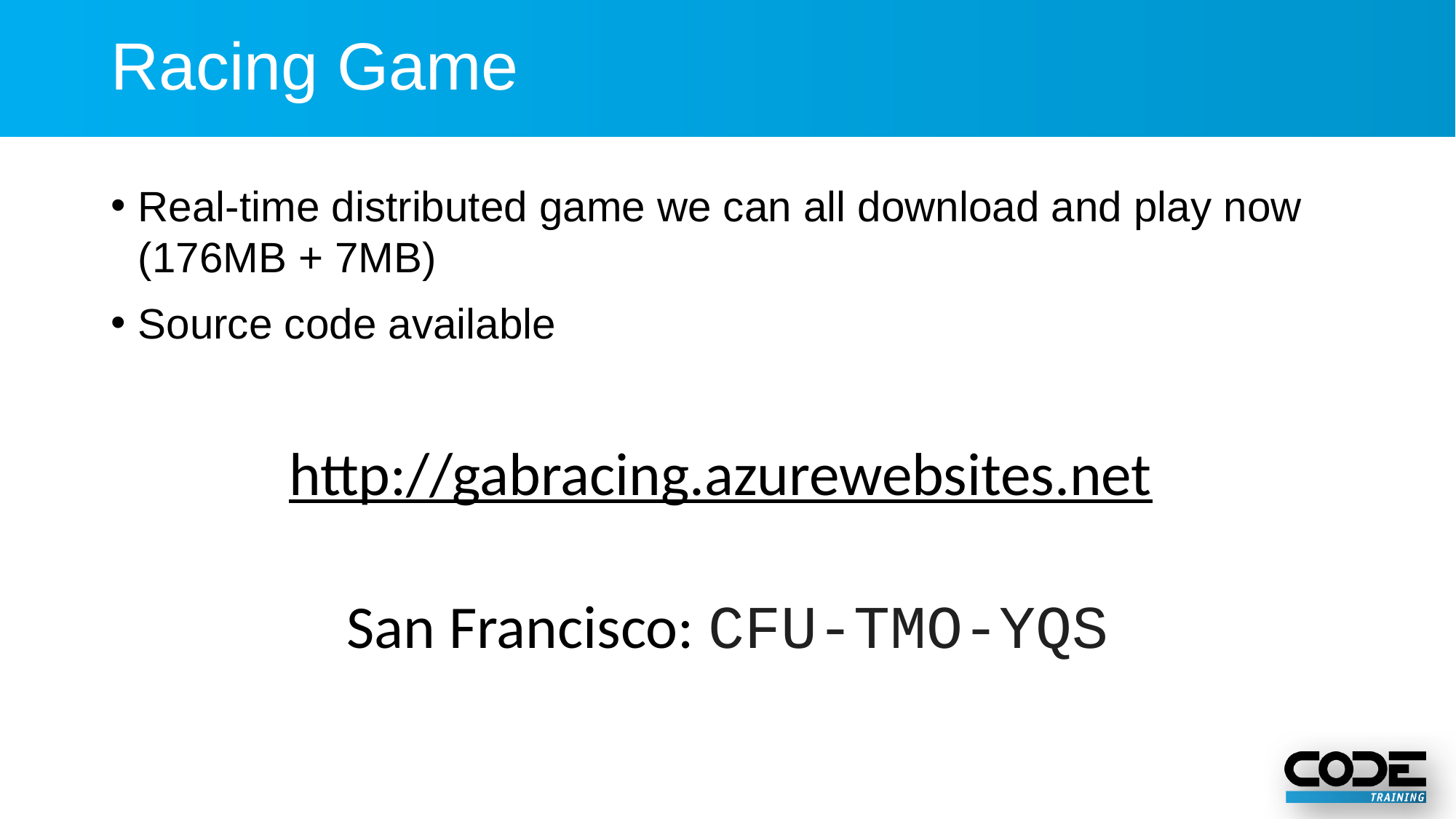

# Racing Game
Real-time distributed game we can all download and play now (176MB + 7MB)
Source code available
http://gabracing.azurewebsites.net
San Francisco: CFU-TMO-YQS